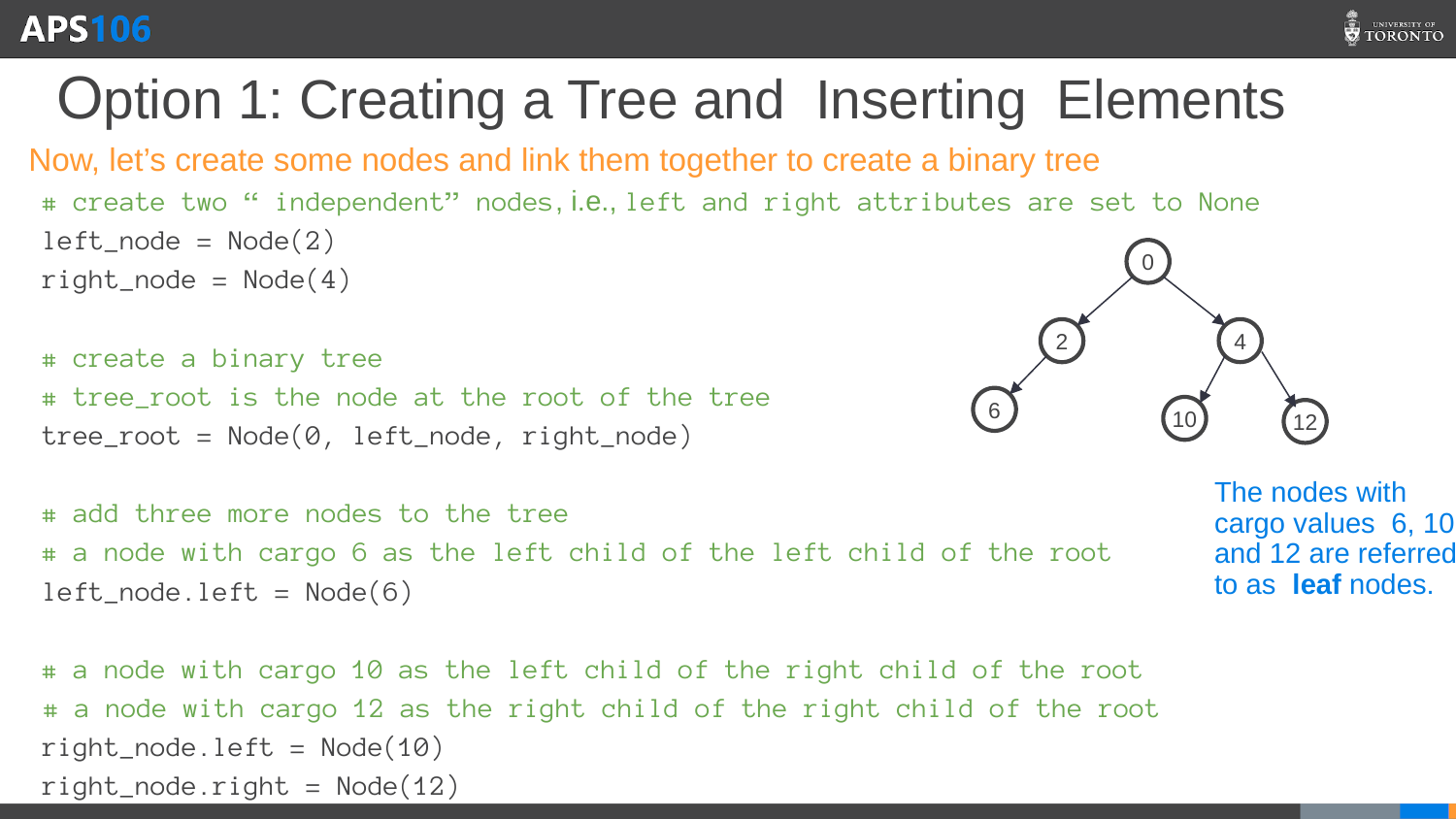

# Option 1: Creating a Tree and  Inserting  Elements
Now, let’s create some nodes and link them together to create a binary tree
# create two “ independent” nodes, i.e., left and right attributes are set to None
left_node = Node(2)
right_node = Node(4)

# create a binary tree
# tree_root is the node at the root of the tree
tree_root = Node(0, left_node, right_node)

# add three more nodes to the tree
# a node with cargo 6 as the left child of the left child of the root
left_node.left = Node(6)

# a node with cargo 10 as the left child of the right child of the root
 # a node with cargo 12 as the right child of the right child of the root
right_node.left = Node(10)
right_node.right = Node(12)
0
4
2
6
10
12
The nodes with cargo values  6, 10 and 12 are referred to as  leaf nodes.